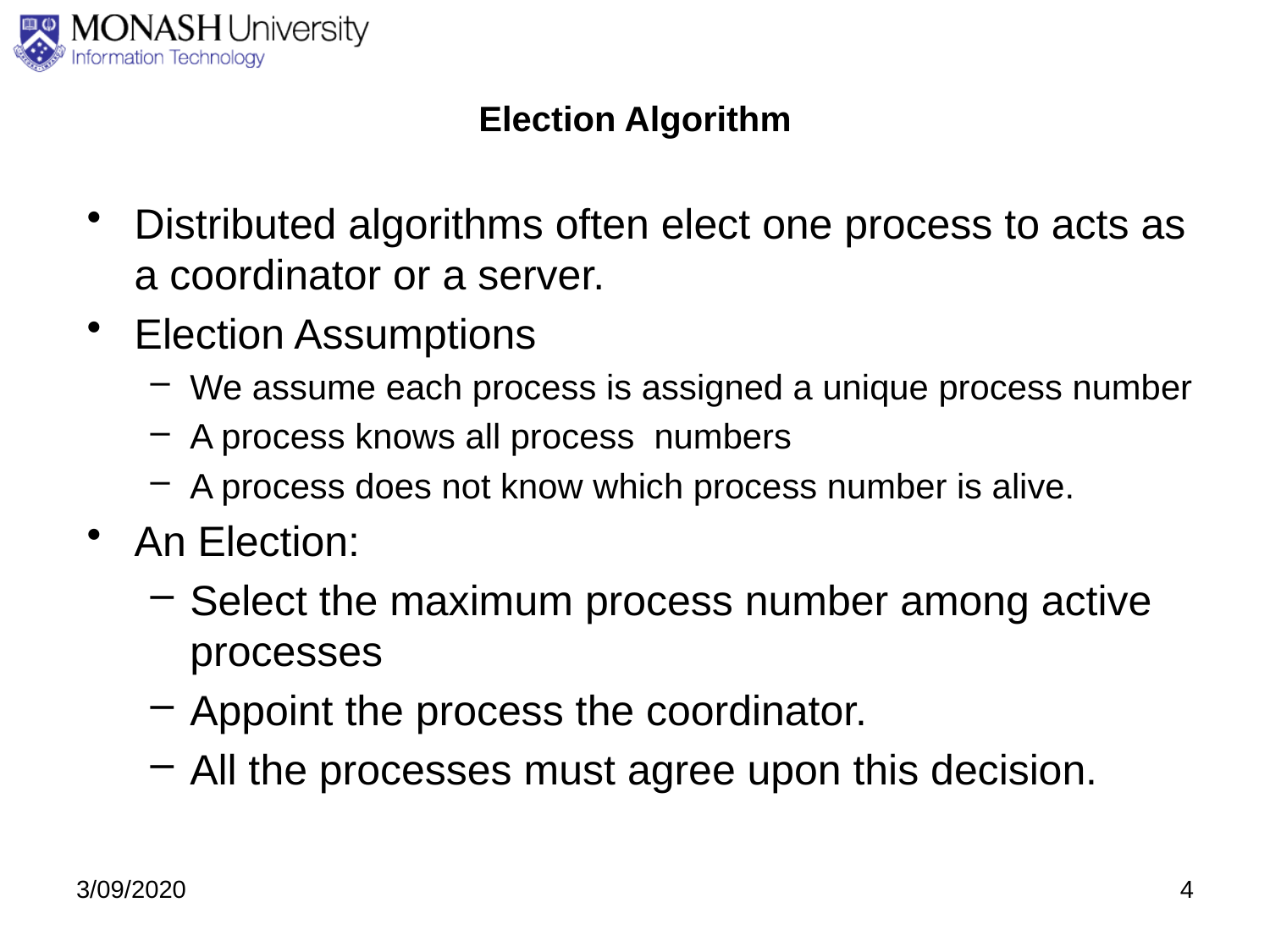

# Election Algorithm
Distributed algorithms often elect one process to acts as a coordinator or a server.
Election Assumptions
We assume each process is assigned a unique process number
A process knows all process  numbers
A process does not know which process number is alive.
An Election:
Select the maximum process number among active processes
Appoint the process the coordinator.
All the processes must agree upon this decision.

3/09/2020
4